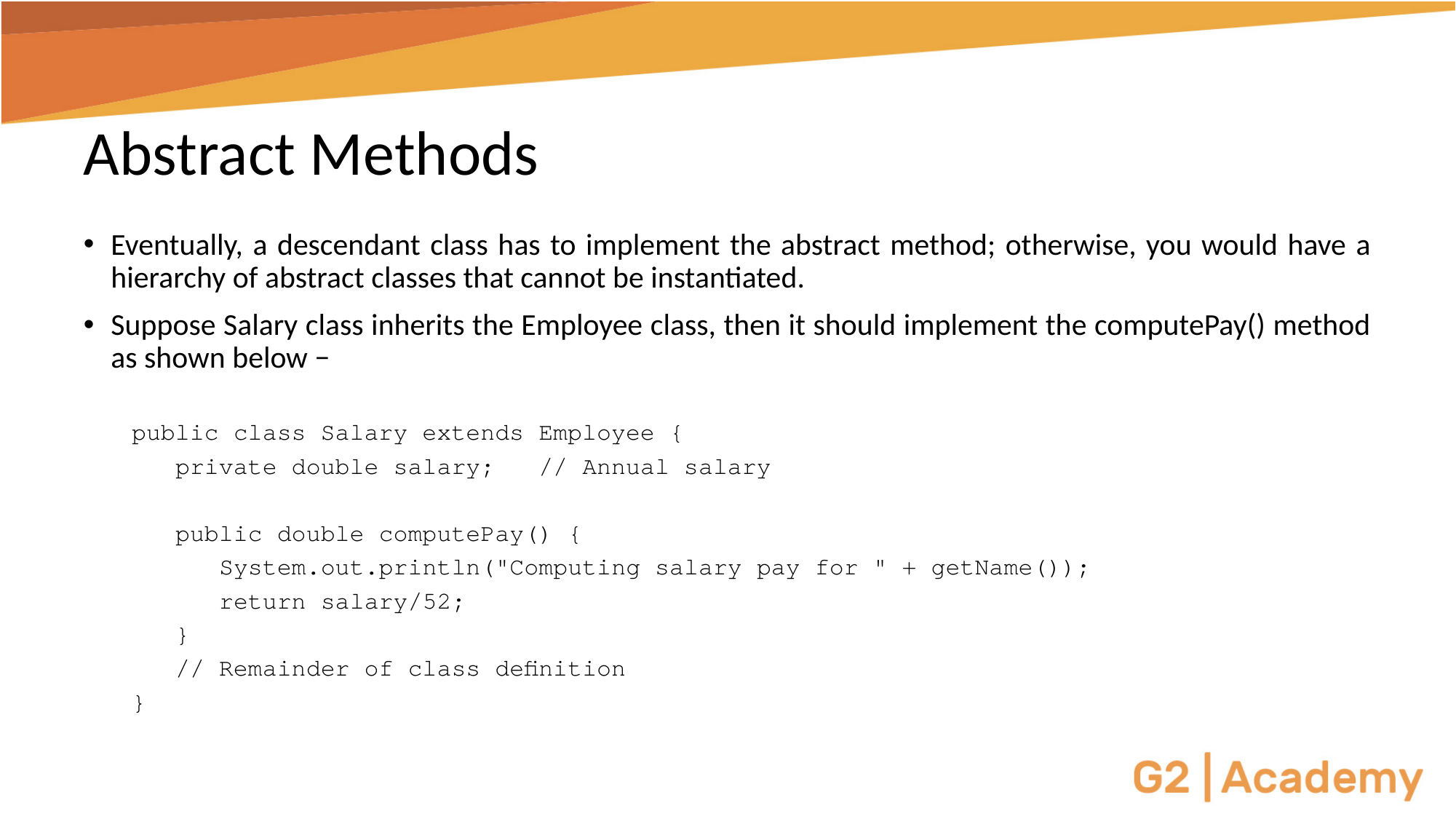

# Abstract Methods
Eventually, a descendant class has to implement the abstract method; otherwise, you would have a hierarchy of abstract classes that cannot be instantiated.
Suppose Salary class inherits the Employee class, then it should implement the computePay() method as shown below −

public class Salary extends Employee {
   private double salary;   // Annual salary

   public double computePay() {
      System.out.println("Computing salary pay for " + getName());
      return salary/52;
   }
   // Remainder of class definition
}